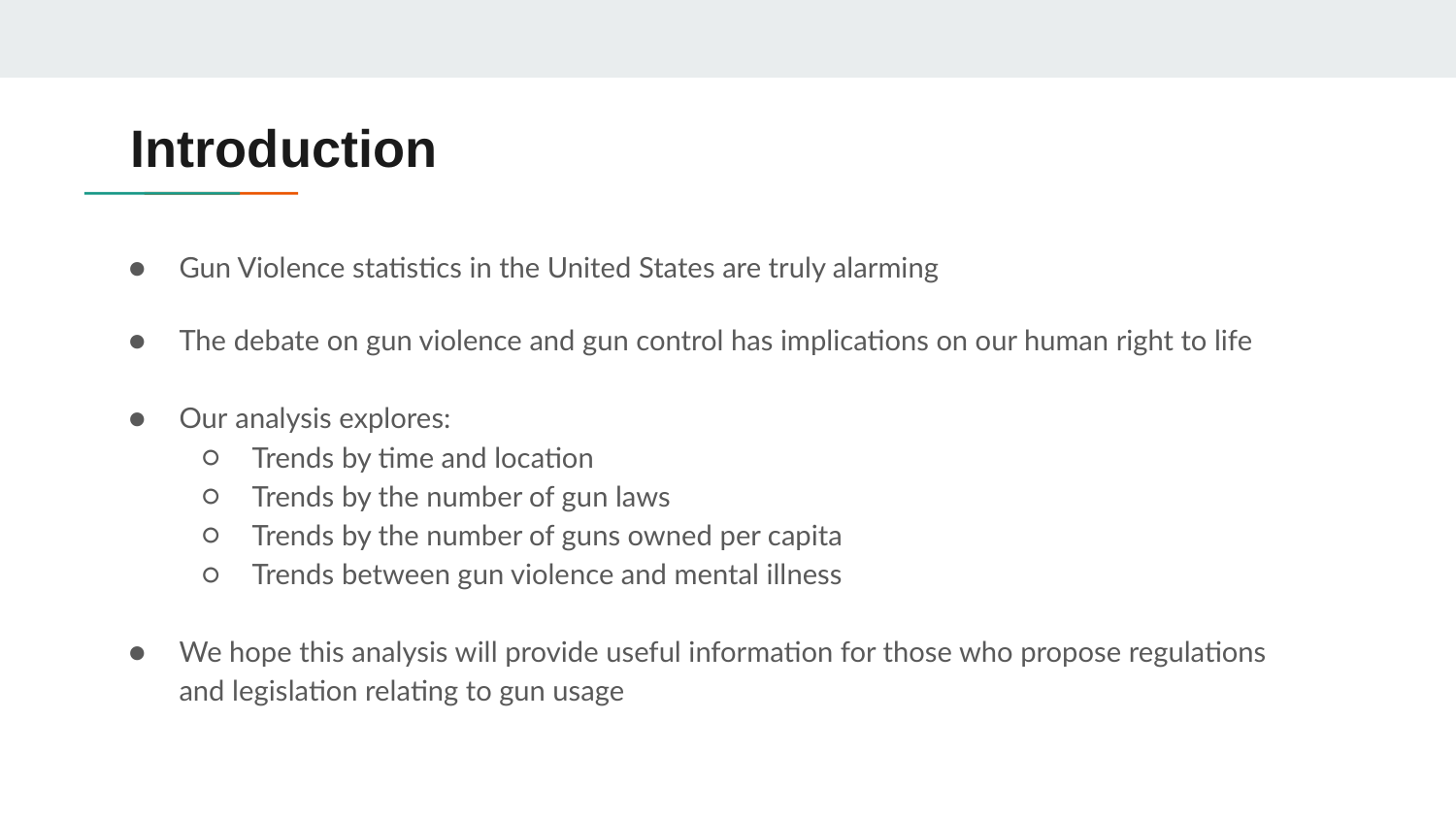

# Introduction
Gun Violence statistics in the United States are truly alarming
The debate on gun violence and gun control has implications on our human right to life
Our analysis explores:
Trends by time and location
Trends by the number of gun laws
Trends by the number of guns owned per capita
Trends between gun violence and mental illness
We hope this analysis will provide useful information for those who propose regulations and legislation relating to gun usage